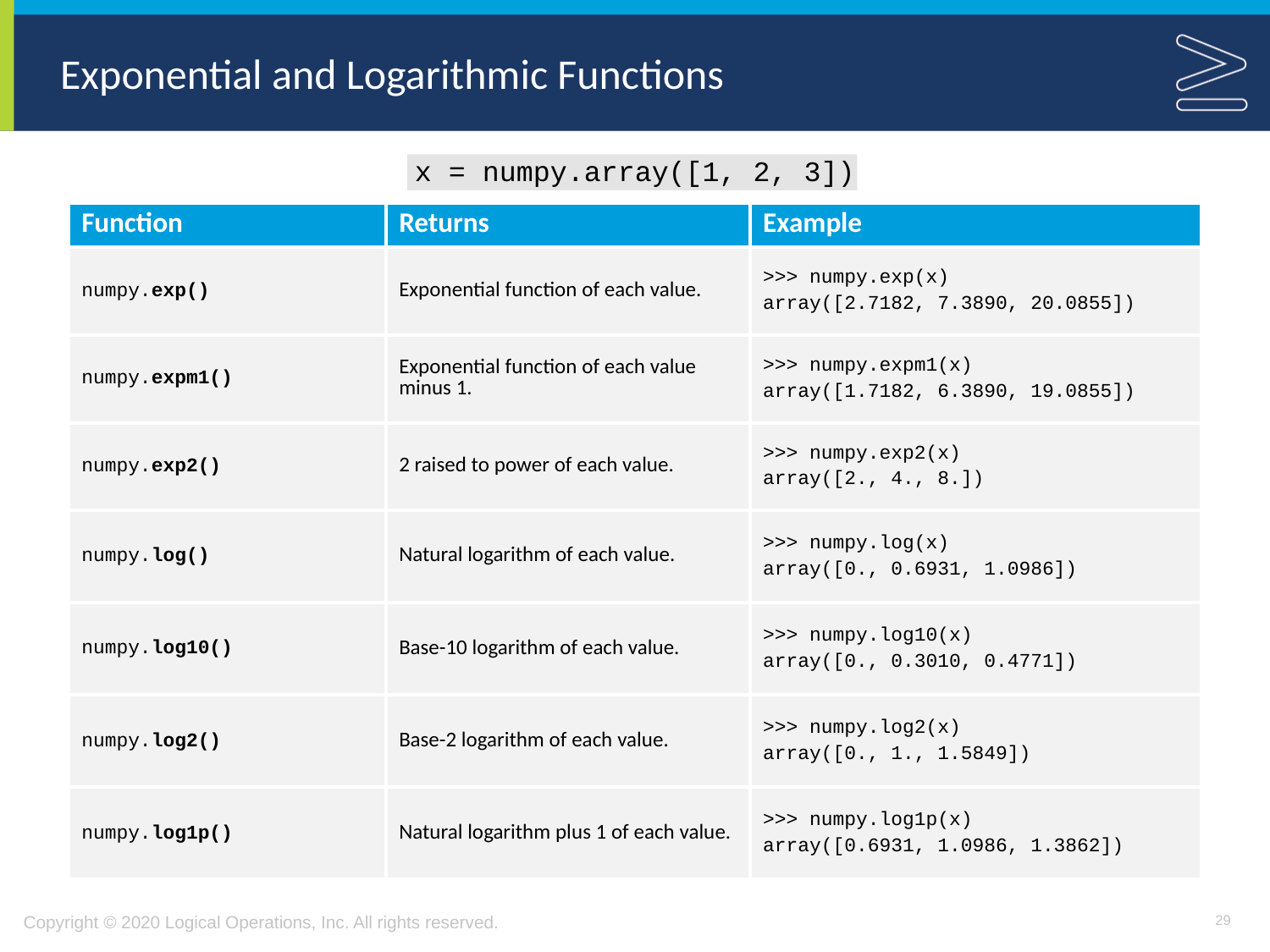

# Exponential and Logarithmic Functions
x = numpy.array([1, 2, 3])

| Function | Returns | Example |
| --- | --- | --- |
| numpy.exp() | Exponential function of each value. | >>> numpy.exp(x) array([2.7182, 7.3890, 20.0855]) |
| numpy.expm1() | Exponential function of each value minus 1. | >>> numpy.expm1(x) array([1.7182, 6.3890, 19.0855]) |
| numpy.exp2() | 2 raised to power of each value. | >>> numpy.exp2(x) array([2., 4., 8.]) |
| numpy.log() | Natural logarithm of each value. | >>> numpy.log(x) array([0., 0.6931, 1.0986]) |
| numpy.log10() | Base-10 logarithm of each value. | >>> numpy.log10(x) array([0., 0.3010, 0.4771]) |
| numpy.log2() | Base-2 logarithm of each value. | >>> numpy.log2(x) array([0., 1., 1.5849]) |
| numpy.log1p() | Natural logarithm plus 1 of each value. | >>> numpy.log1p(x) array([0.6931, 1.0986, 1.3862]) |
29